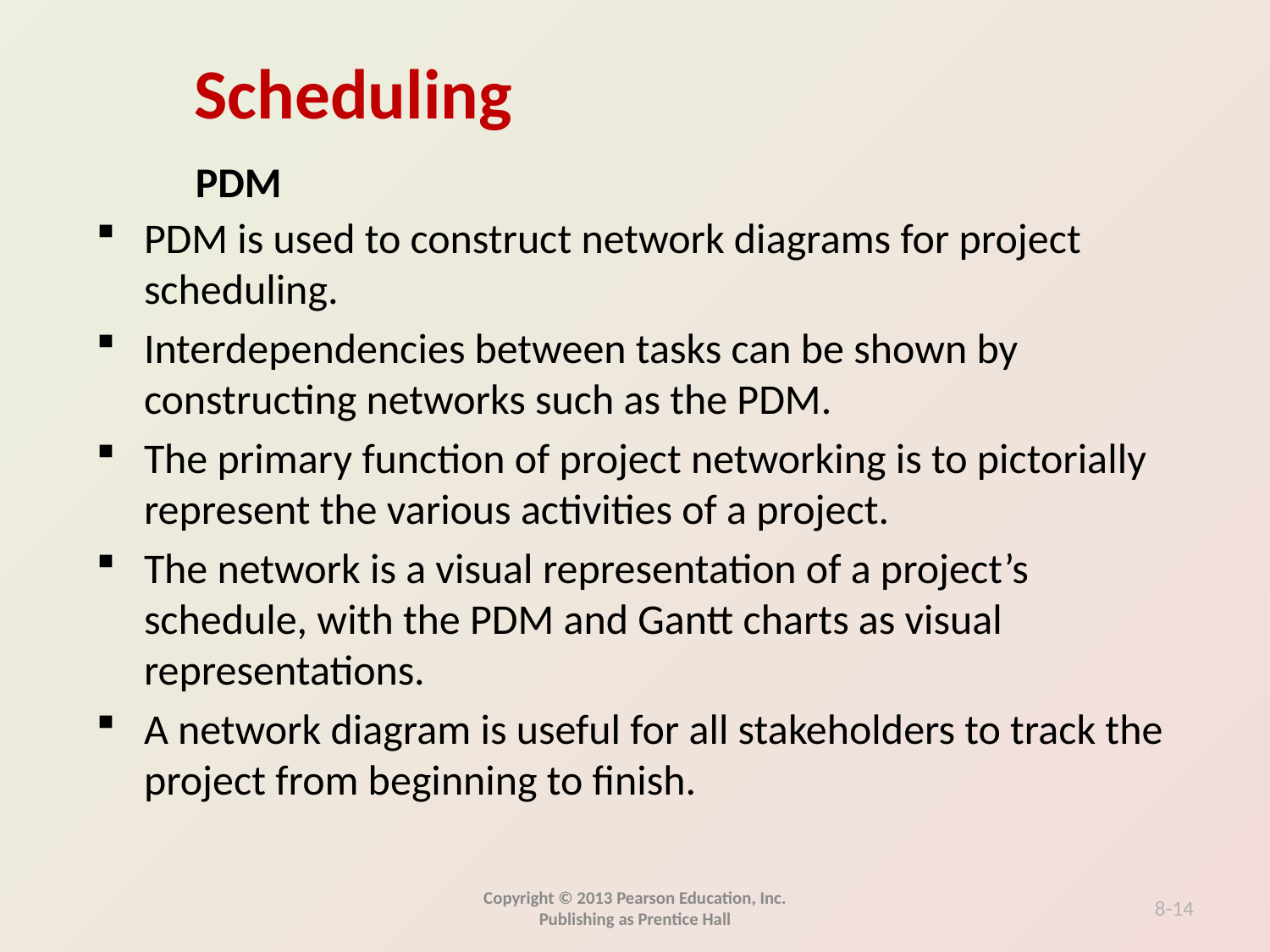

PDM
PDM is used to construct network diagrams for project scheduling.
Interdependencies between tasks can be shown by constructing networks such as the PDM.
The primary function of project networking is to pictorially represent the various activities of a project.
The network is a visual representation of a project’s schedule, with the PDM and Gantt charts as visual representations.
A network diagram is useful for all stakeholders to track the project from beginning to finish.

Copyright © 2013 Pearson Education, Inc. Publishing as Prentice Hall
8-14